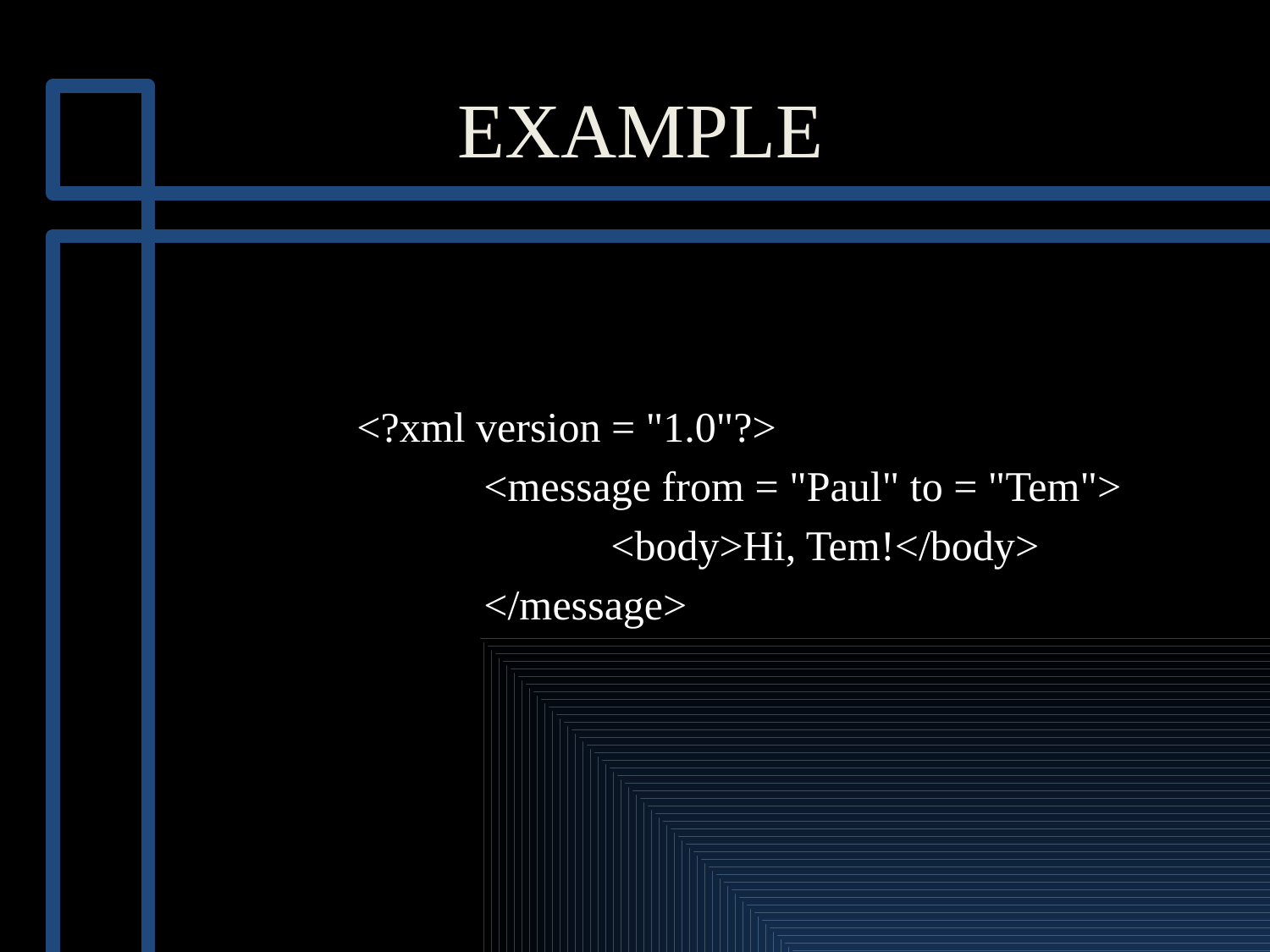

# EXAMPLE

		<?xml version = "1.0"?>
			<message from = "Paul" to = "Tem">
				<body>Hi, Tem!</body>
			</message>